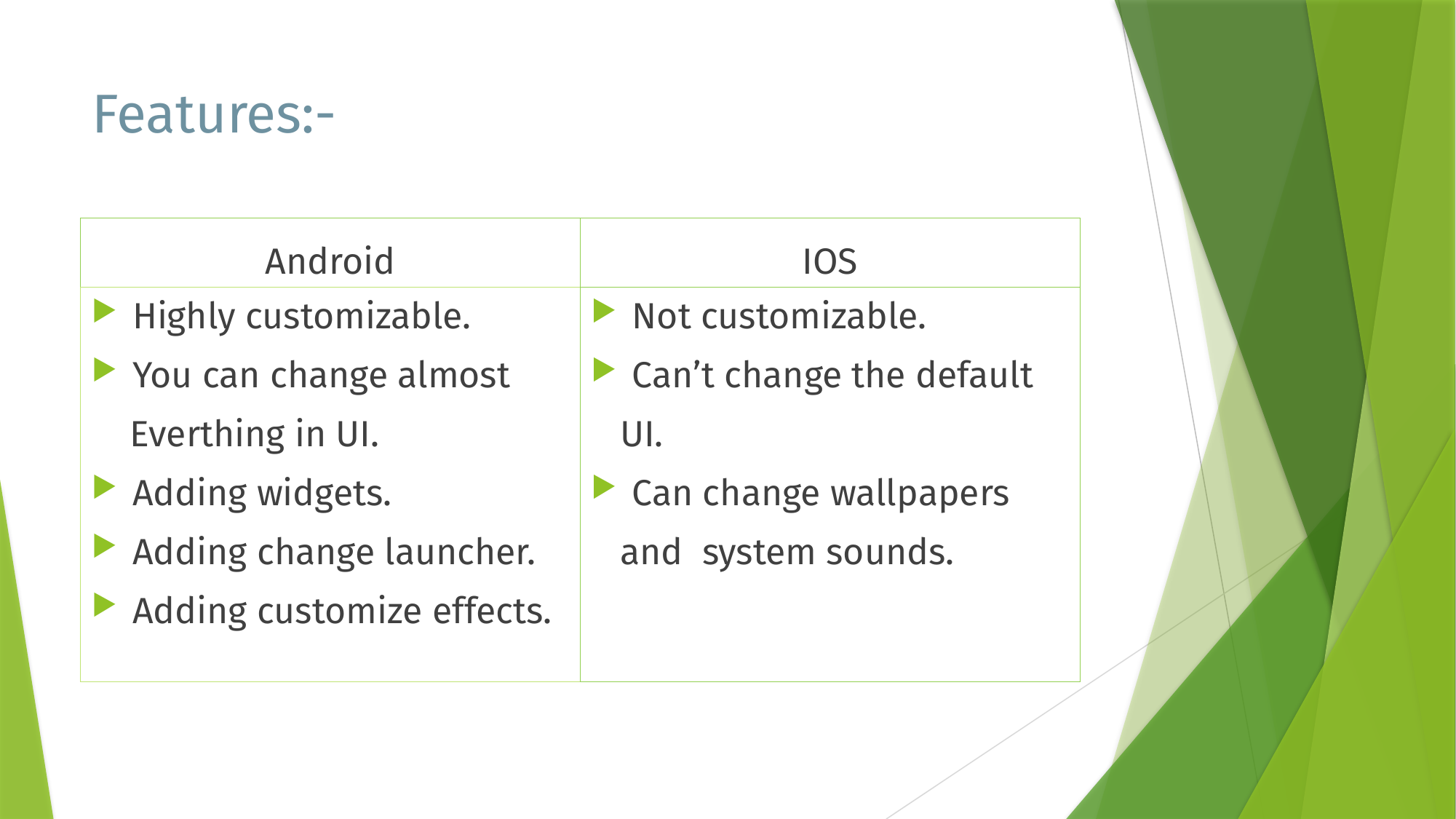

# Features:-
Android
IOS
Highly customizable.
You can change almost
    Everthing in UI.
Adding widgets.
Adding change launcher.
Adding customize effects.

Not customizable.
Can’t change the default
   UI.
Can change wallpapers
   and  system sounds.